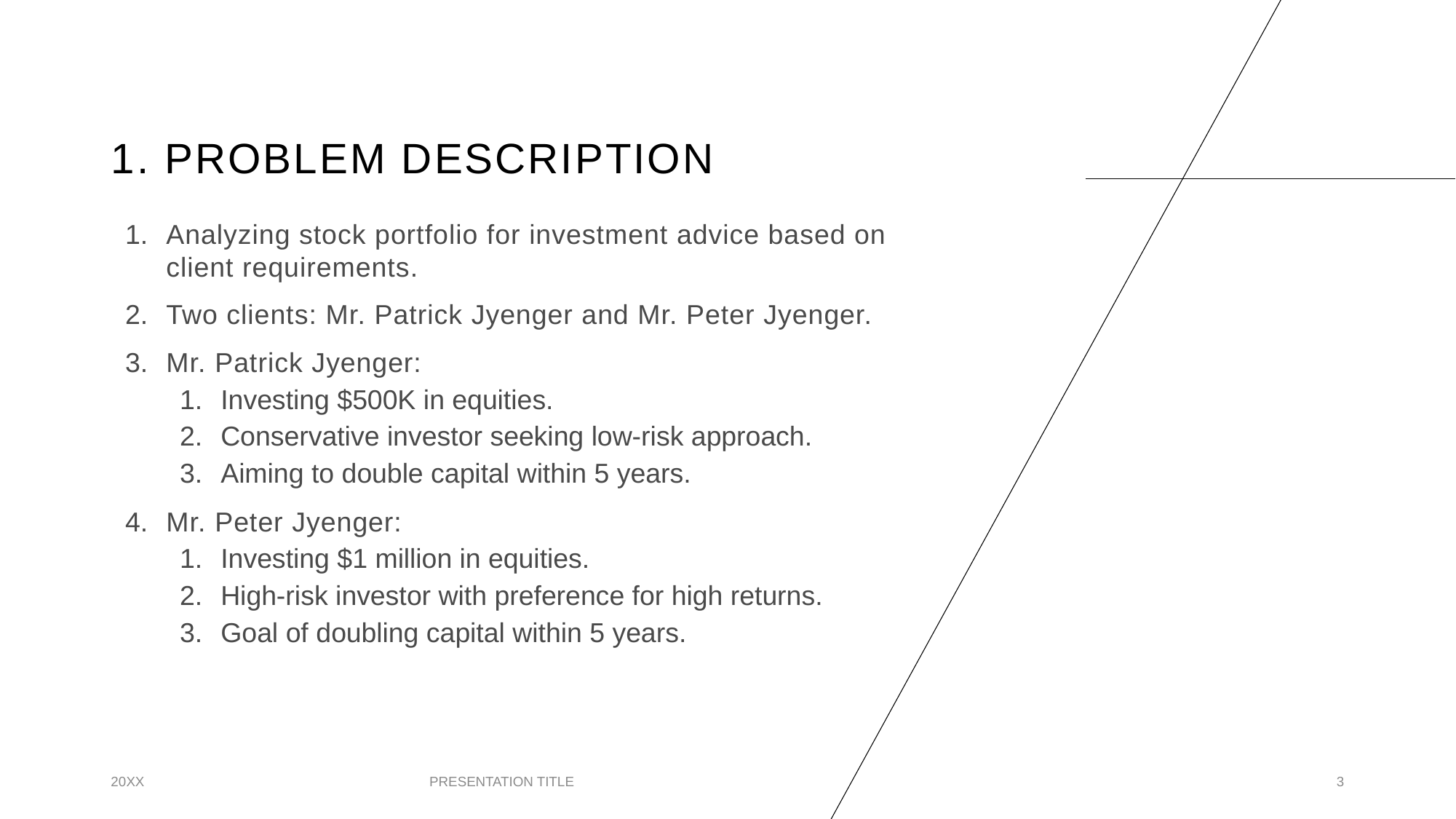

# 1. Problem description
Analyzing stock portfolio for investment advice based on client requirements.
Two clients: Mr. Patrick Jyenger and Mr. Peter Jyenger.
Mr. Patrick Jyenger:
Investing $500K in equities.
Conservative investor seeking low-risk approach.
Aiming to double capital within 5 years.
Mr. Peter Jyenger:
Investing $1 million in equities.
High-risk investor with preference for high returns.
Goal of doubling capital within 5 years.
20XX
PRESENTATION TITLE
3